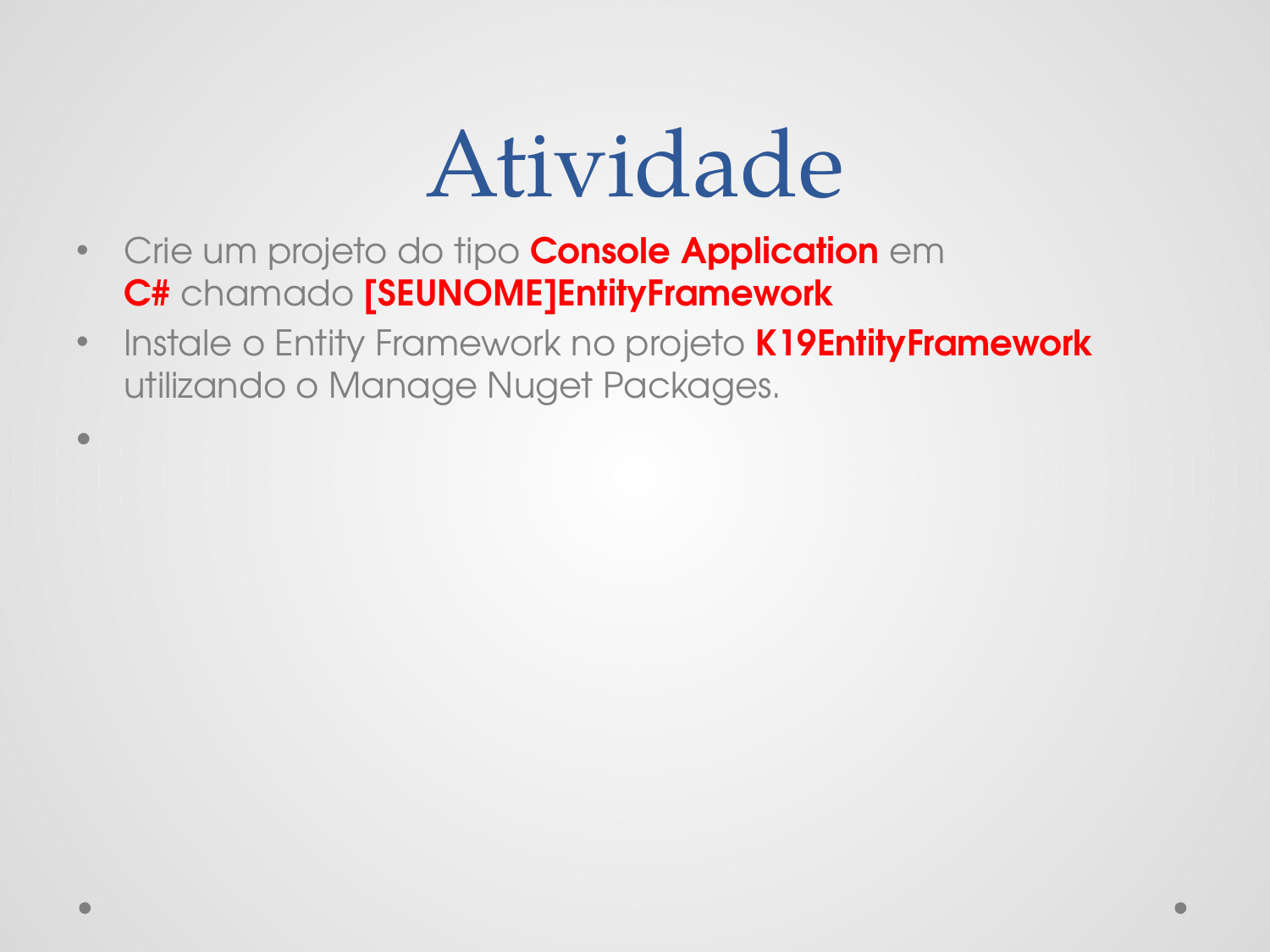

# Atividade
Crie um projeto do tipo Console Application em
C# chamado [SEUNOME]EntityFramework
Instale o Entity Framework no projeto K19EntityFramework utilizando o Manage Nuget Packages.